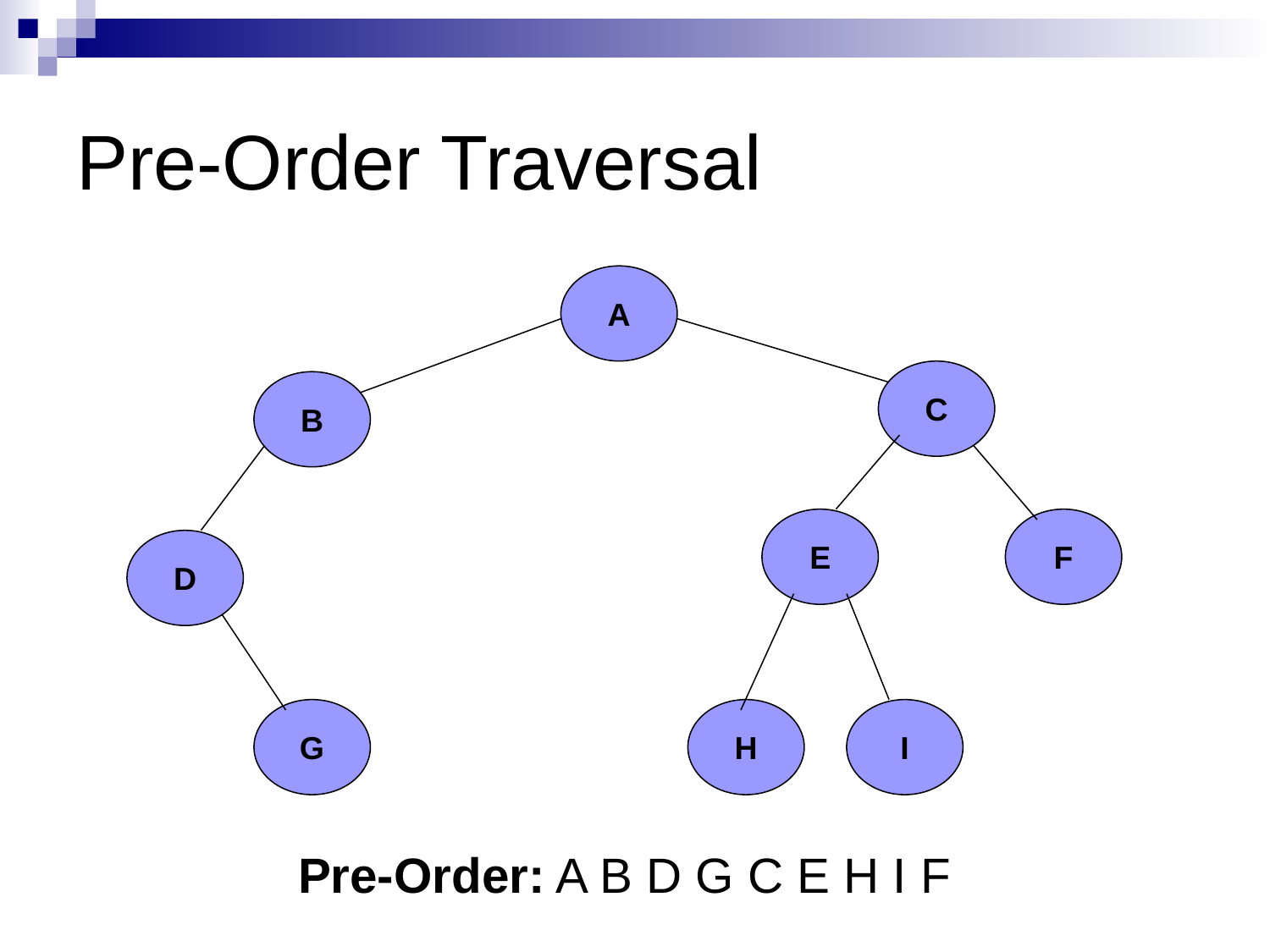

# Pre-Order Traversal
A

C
B

E
F
D

G
H
I
Pre-Order: A B D G C E H I F